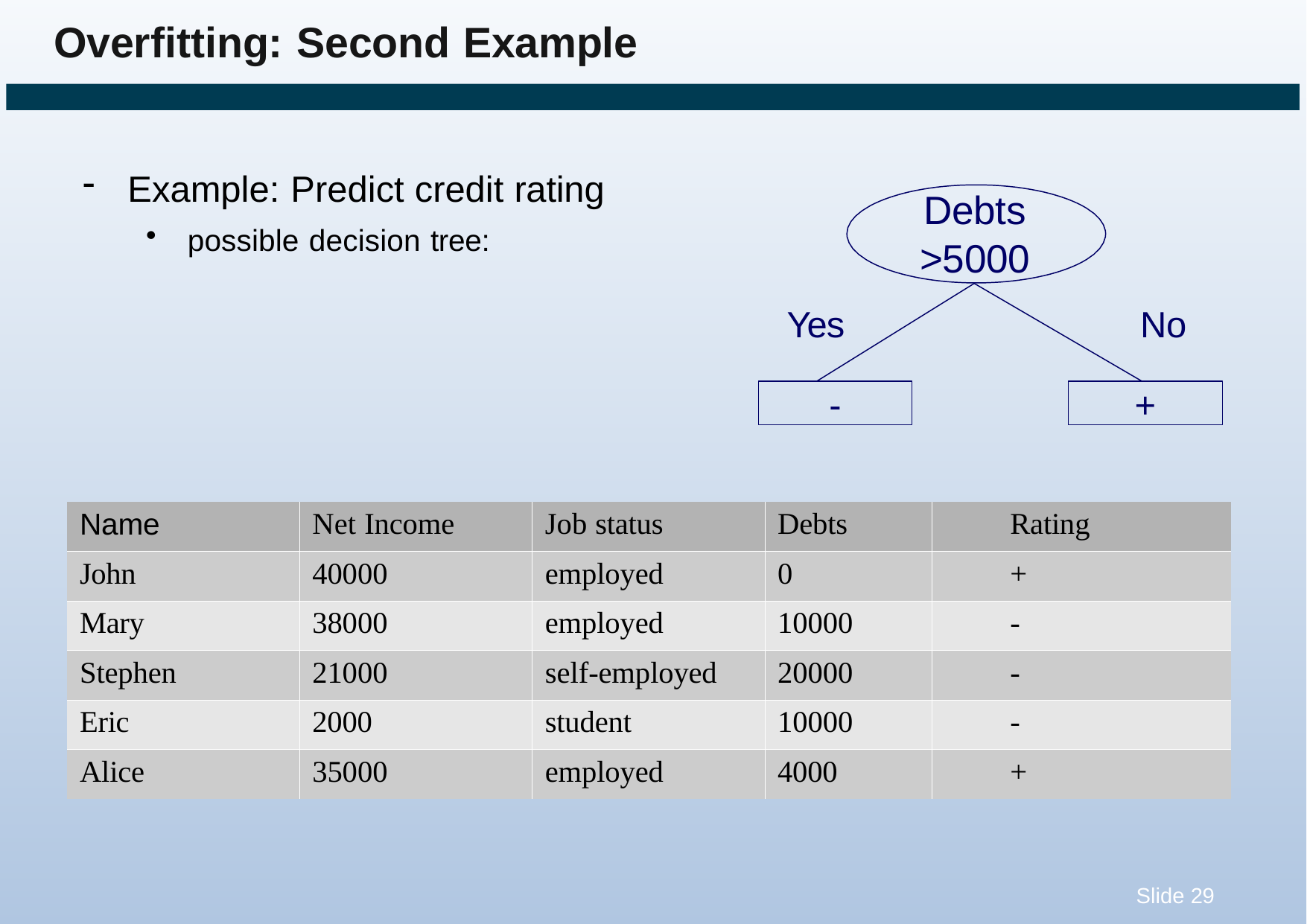

# Overfitting: Second Example
Example: Predict credit rating
possible decision tree:
Debts
>5000

Yes
No
-
+
| Name | Net Income | Job status | Debts | Rating |
| --- | --- | --- | --- | --- |
| John | 40000 | employed | 0 | + |
| Mary | 38000 | employed | 10000 | - |
| Stephen | 21000 | self-employed | 20000 | - |
| Eric | 2000 | student | 10000 | - |
| Alice | 35000 | employed | 4000 | + |
Slide 29